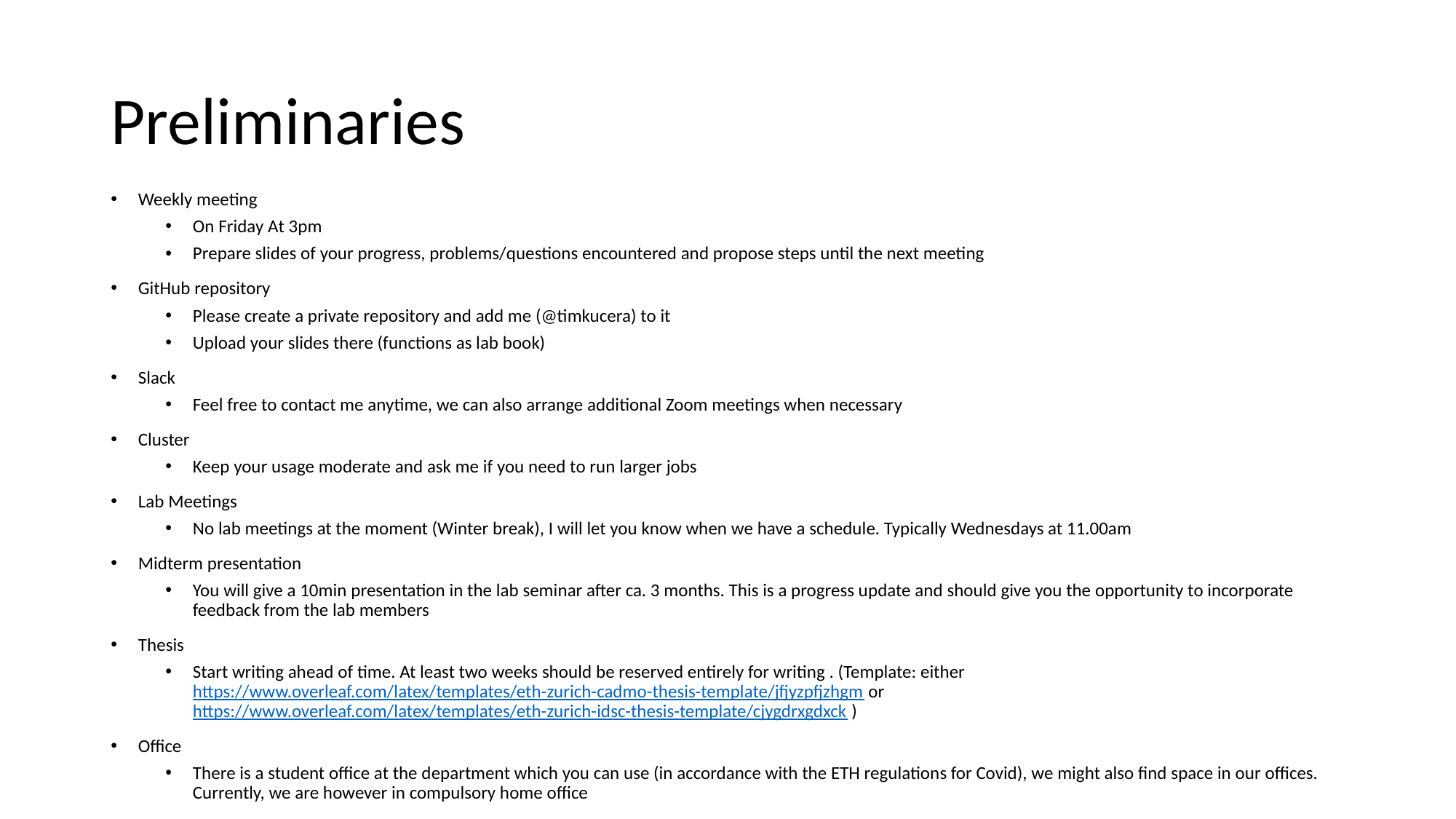

# Preliminaries
Weekly meeting
On Friday At 3pm
Prepare slides of your progress, problems/questions encountered and propose steps until the next meeting
GitHub repository
Please create a private repository and add me (@timkucera) to it
Upload your slides there (functions as lab book)
Slack
Feel free to contact me anytime, we can also arrange additional Zoom meetings when necessary
Cluster
Keep your usage moderate and ask me if you need to run larger jobs
Lab Meetings
No lab meetings at the moment (Winter break), I will let you know when we have a schedule. Typically Wednesdays at 11.00am
Midterm presentation
You will give a 10min presentation in the lab seminar after ca. 3 months. This is a progress update and should give you the opportunity to incorporate feedback from the lab members
Thesis
Start writing ahead of time. At least two weeks should be reserved entirely for writing . (Template: either https://www.overleaf.com/latex/templates/eth-zurich-cadmo-thesis-template/jfjyzpfjzhgm or https://www.overleaf.com/latex/templates/eth-zurich-idsc-thesis-template/cjygdrxgdxck )
Office
There is a student office at the department which you can use (in accordance with the ETH regulations for Covid), we might also find space in our offices. Currently, we are however in compulsory home office